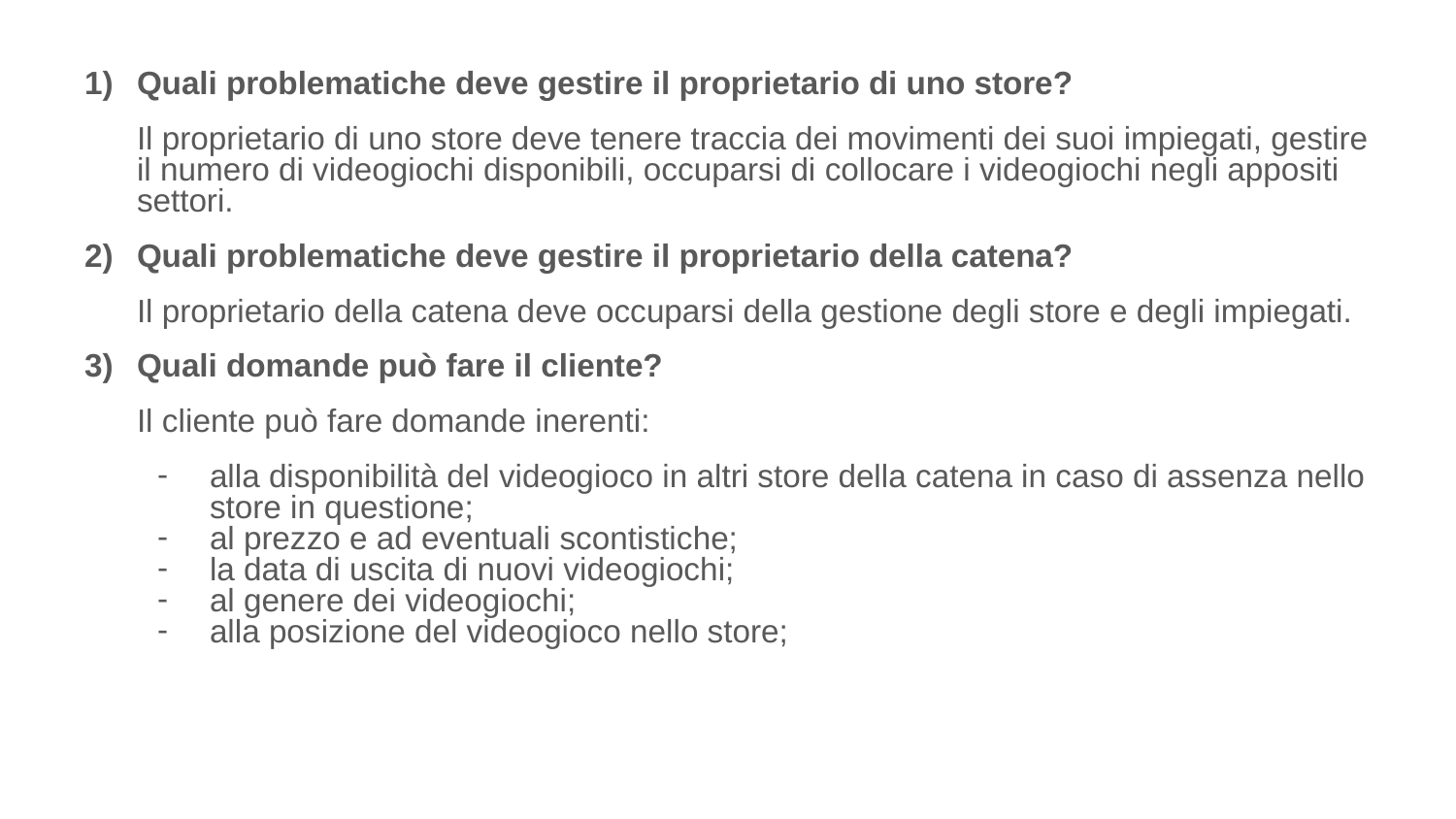

Quali problematiche deve gestire il proprietario di uno store?
Il proprietario di uno store deve tenere traccia dei movimenti dei suoi impiegati, gestire il numero di videogiochi disponibili, occuparsi di collocare i videogiochi negli appositi settori.
Quali problematiche deve gestire il proprietario della catena?
Il proprietario della catena deve occuparsi della gestione degli store e degli impiegati.
Quali domande può fare il cliente?
Il cliente può fare domande inerenti:
alla disponibilità del videogioco in altri store della catena in caso di assenza nello store in questione;
al prezzo e ad eventuali scontistiche;
la data di uscita di nuovi videogiochi;
al genere dei videogiochi;
alla posizione del videogioco nello store;